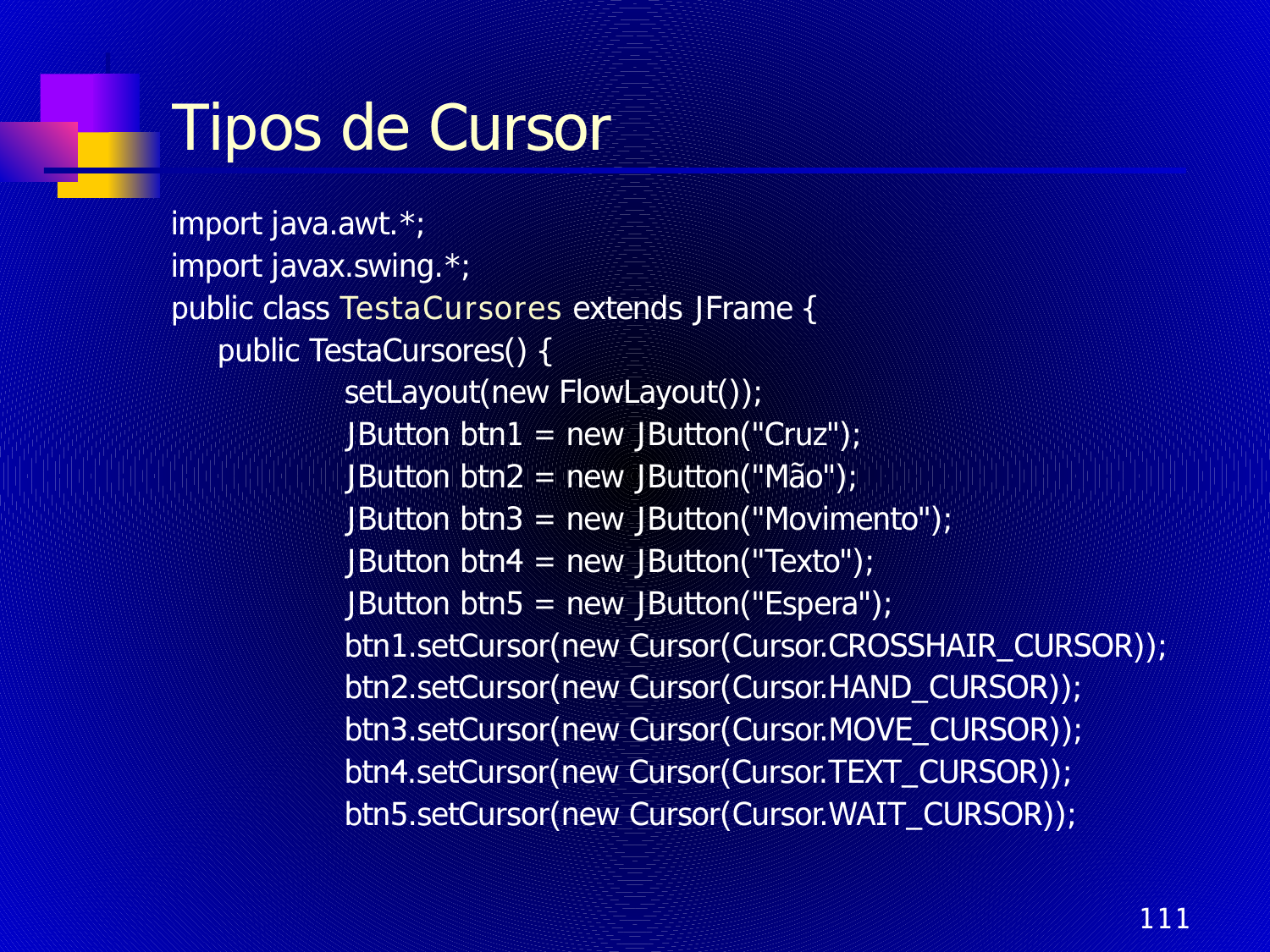

Tipos de Cursor
import java.awt.*;
import javax.swing.*;
public class TestaCursores extends JFrame {
	public TestaCursores() {
		setLayout(new FlowLayout());
		JButton btn1 = new JButton("Cruz");
		JButton btn2 = new JButton("Mão");
		JButton btn3 = new JButton("Movimento");
		JButton btn4 = new JButton("Texto");
		JButton btn5 = new JButton("Espera");
		btn1.setCursor(new Cursor(Cursor.CROSSHAIR_CURSOR));
		btn2.setCursor(new Cursor(Cursor.HAND_CURSOR));
		btn3.setCursor(new Cursor(Cursor.MOVE_CURSOR));
		btn4.setCursor(new Cursor(Cursor.TEXT_CURSOR));
		btn5.setCursor(new Cursor(Cursor.WAIT_CURSOR));
111